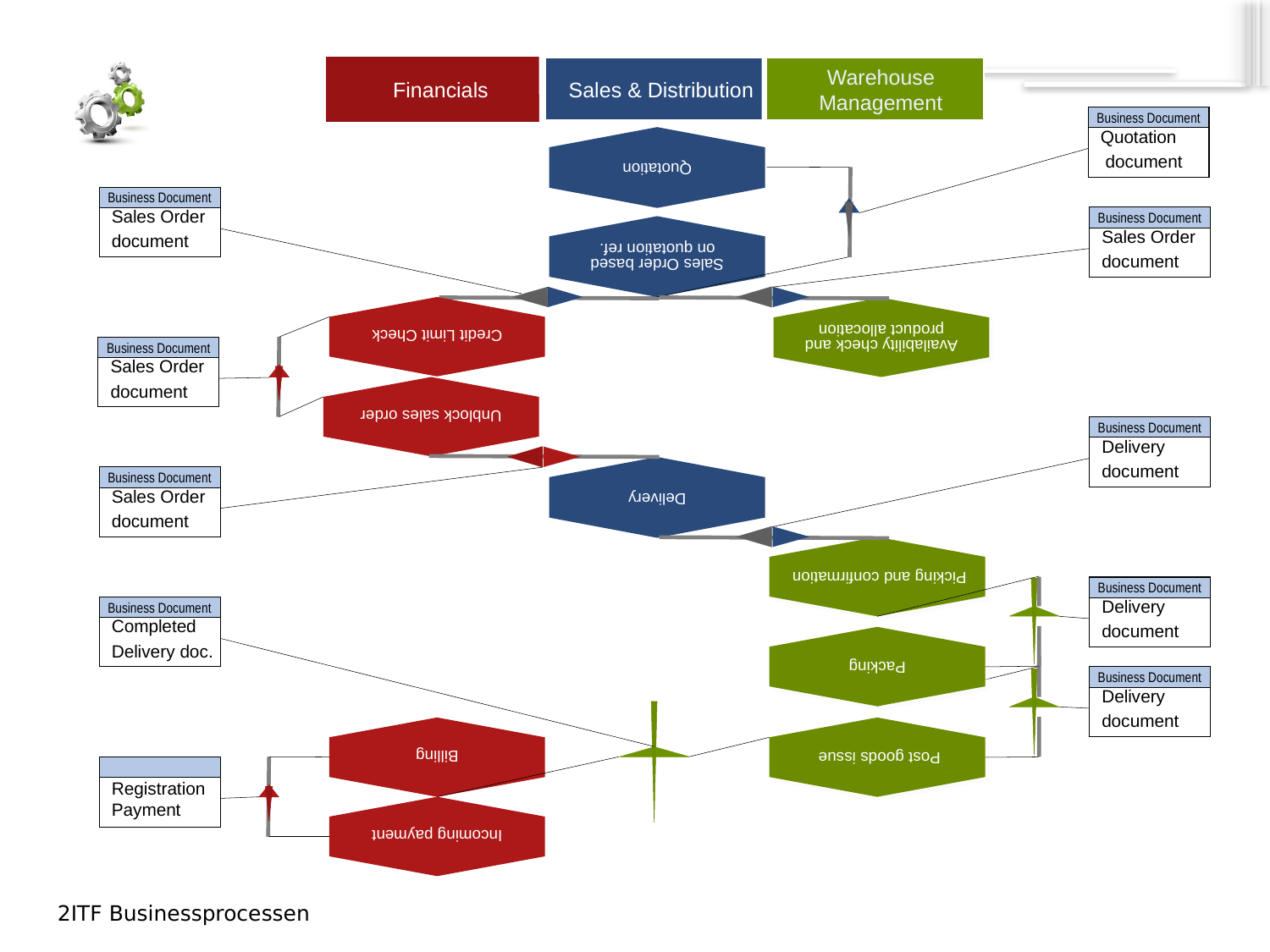

Financials
Sales & Distribution
Warehouse Management
Quotation
Business Document
Quotation
 document
Sales Order based on quotation ref.
Business Document
Sales Order
document

Business Document
Sales Order
document
Credit Limit Check
Availability check and
 product allocation

Unblock sales order
Business Document
Sales Order
document

Delivery
Business Document
Delivery
document

Business Document
Sales Order
document
Picking and confirmation

Packing

Business Document
Delivery
document

Business Document
Completed
Delivery doc.

Billing
Post goods issue

Business Document
Delivery
document

Incoming payment

Registration
Payment